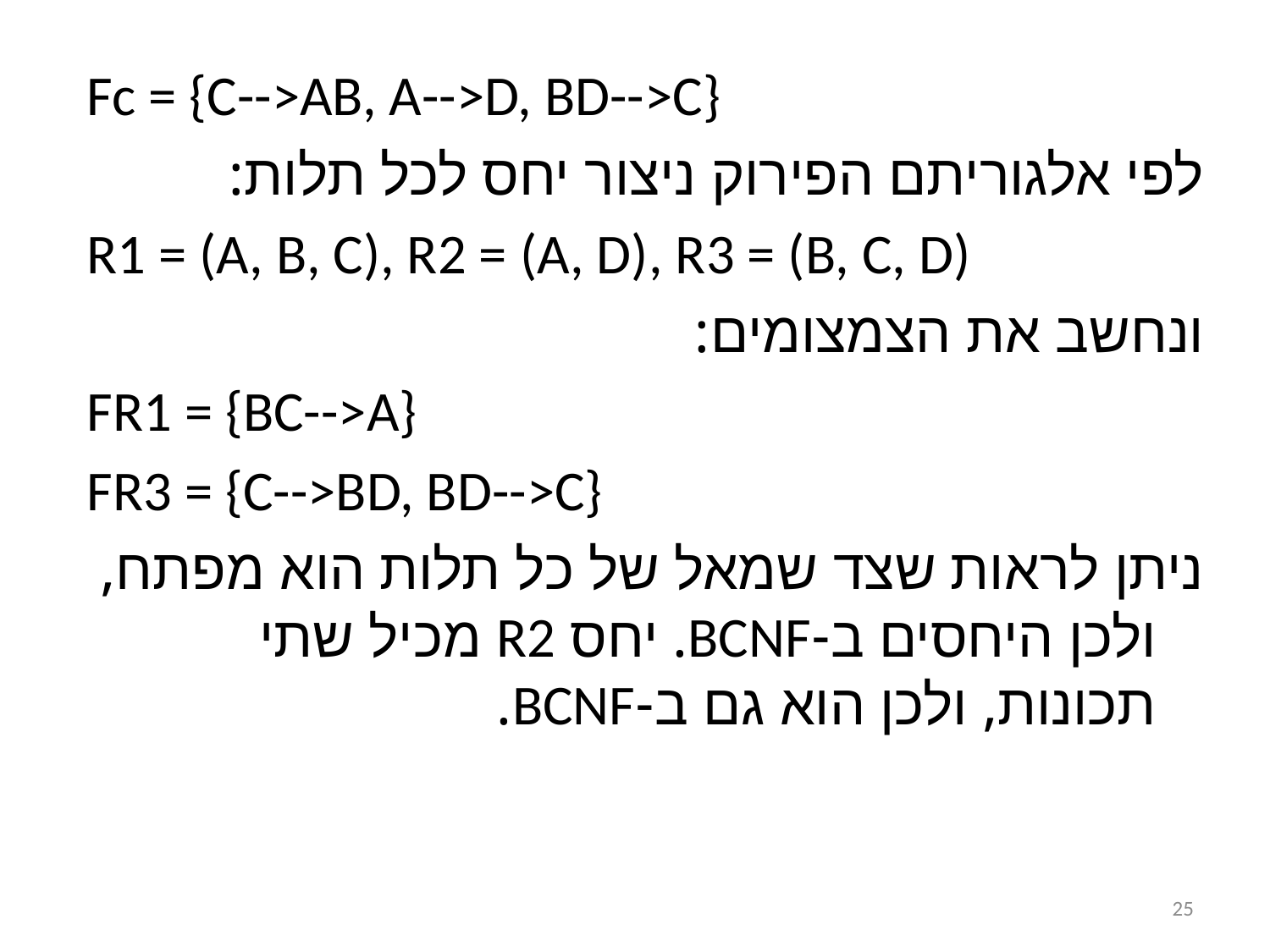

Fc = {C-->AB, A-->D, BD-->C}
לפי אלגוריתם הפירוק ניצור יחס לכל תלות:
R1 = (A, B, C), R2 = (A, D), R3 = (B, C, D)
ונחשב את הצמצומים:
FR1 = {BC-->A}
FR3 = {C-->BD, BD-->C}
ניתן לראות שצד שמאל של כל תלות הוא מפתח, ולכן היחסים ב-BCNF. יחס R2 מכיל שתי תכונות, ולכן הוא גם ב-BCNF.
25